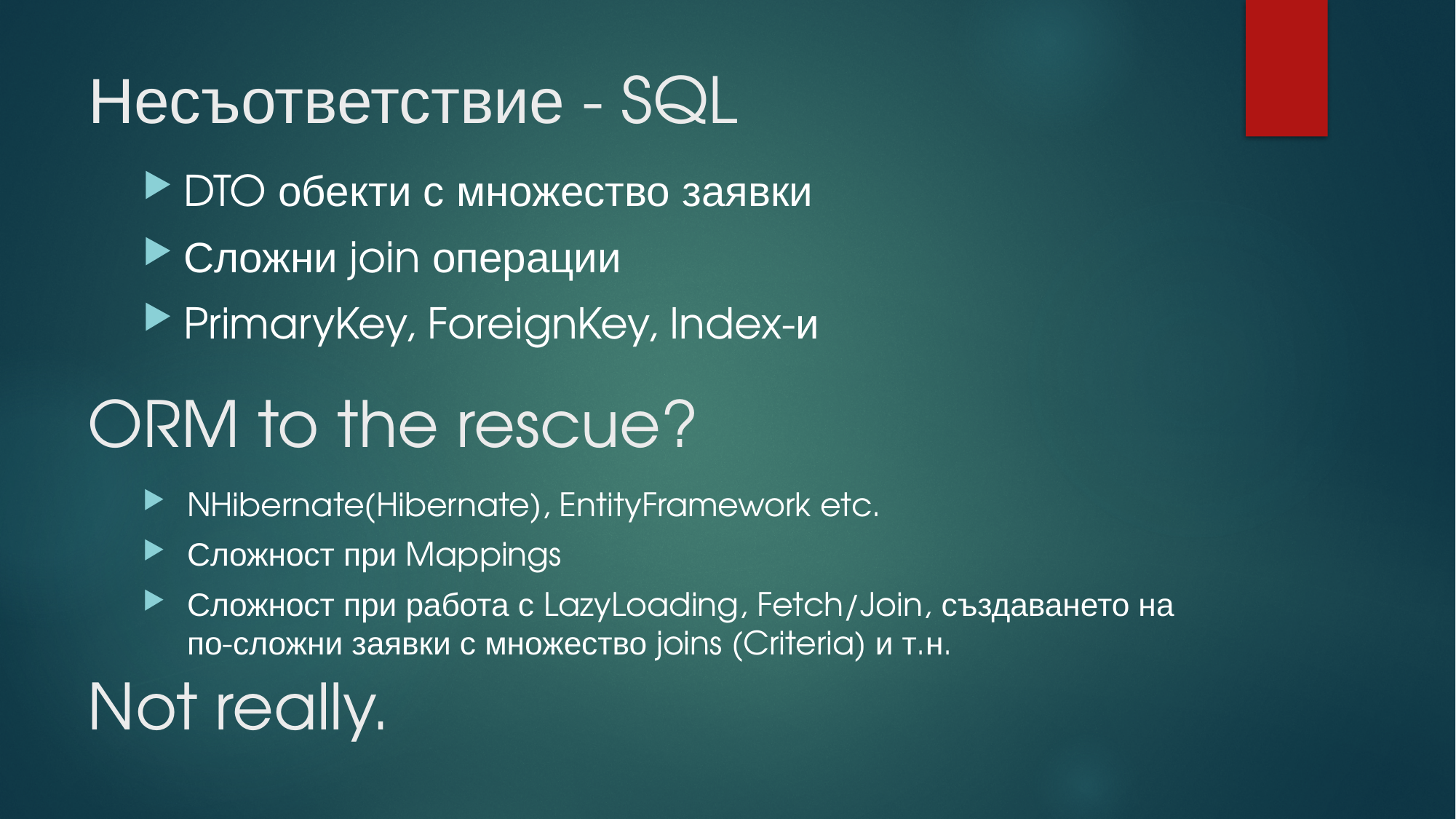

# Несъответствие - SQL
DTO обекти с множество заявки
Сложни join операции
PrimaryKey, ForeignKey, Index-и
ORM to the rescue?
NHibernate(Hibernate), EntityFramework etc.
Сложност при Mappings
Сложност при работа с LazyLoading, Fetch/Join, създаването на по-сложни заявки с множество joins (Criteria) и т.н.
Not really.